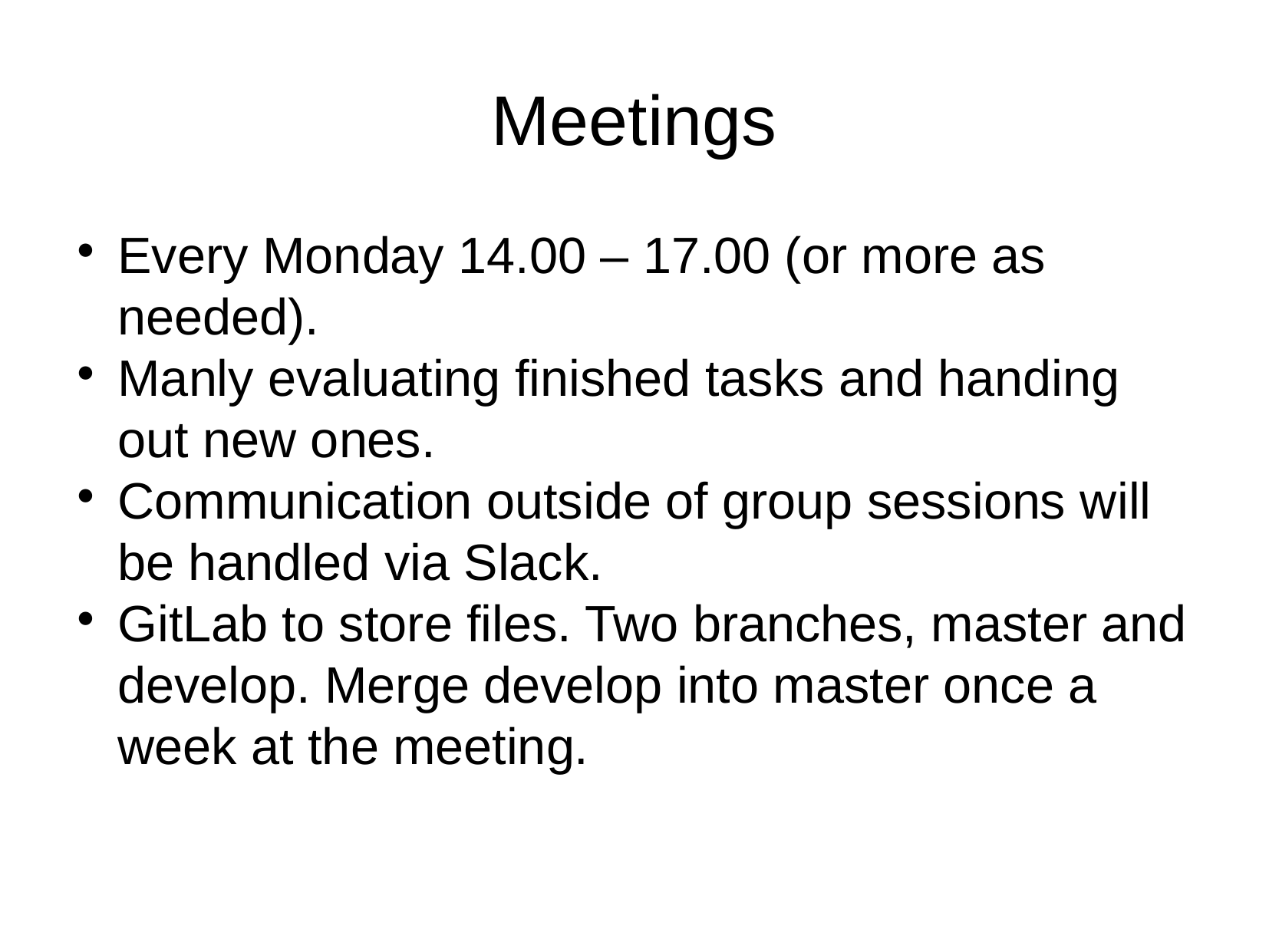

Meetings
Every Monday 14.00 – 17.00 (or more as needed).
Manly evaluating finished tasks and handing out new ones.
Communication outside of group sessions will be handled via Slack.
GitLab to store files. Two branches, master and develop. Merge develop into master once a week at the meeting.